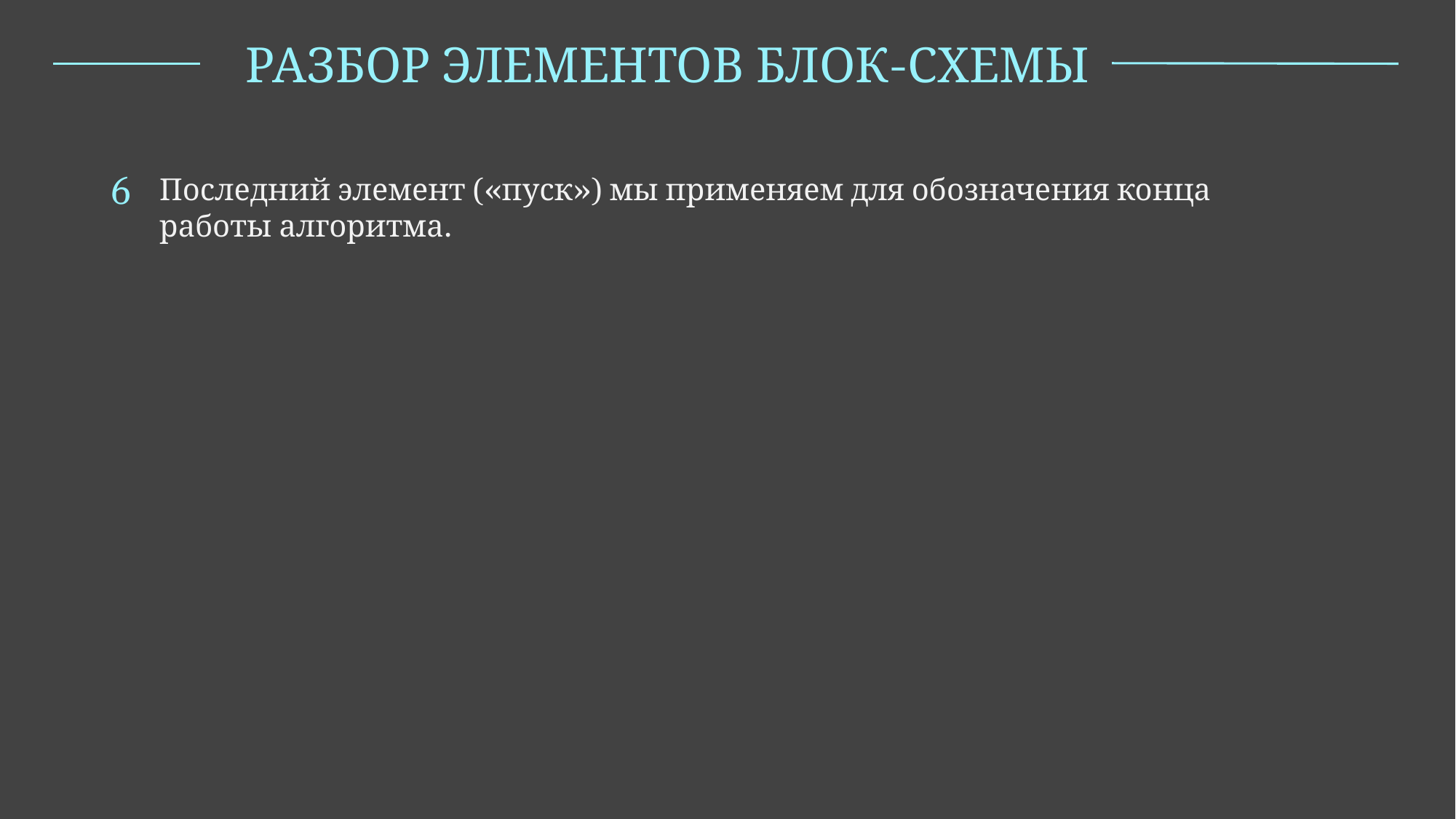

РАЗБОР ЭЛЕМЕНТОВ БЛОК-СХЕМЫ
6
Последний элемент («пуск») мы применяем для обозначения конца работы алгоритма.